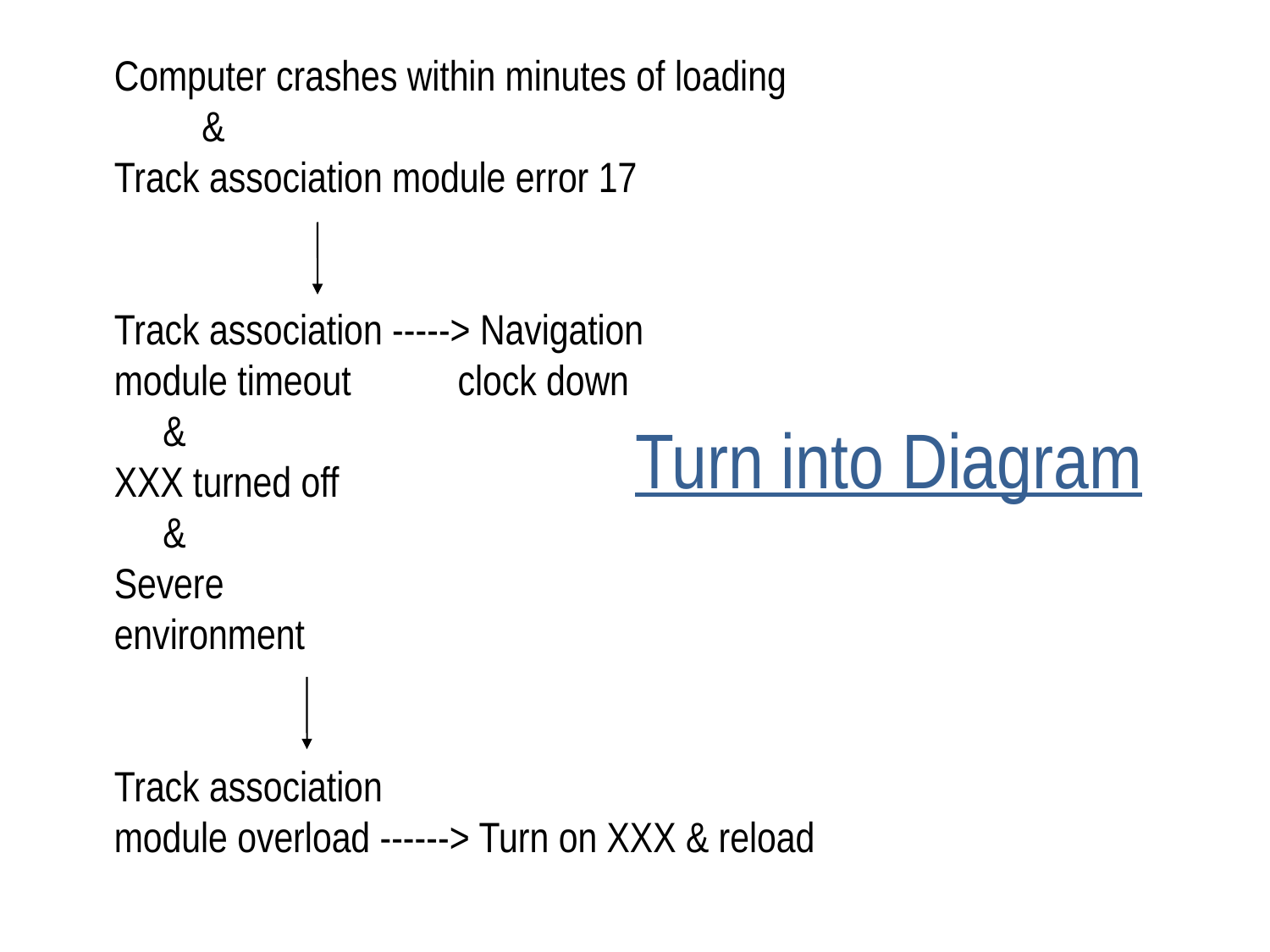

Computer crashes within minutes of loading
              &
     Track association module error 17

     Track association -----> Navigation
     module timeout           clock down
          &
     XXX turned off
          &
     Severe
     environment

     Track association
     module overload ------> Turn on XXX & reload

# Turn into Diagram